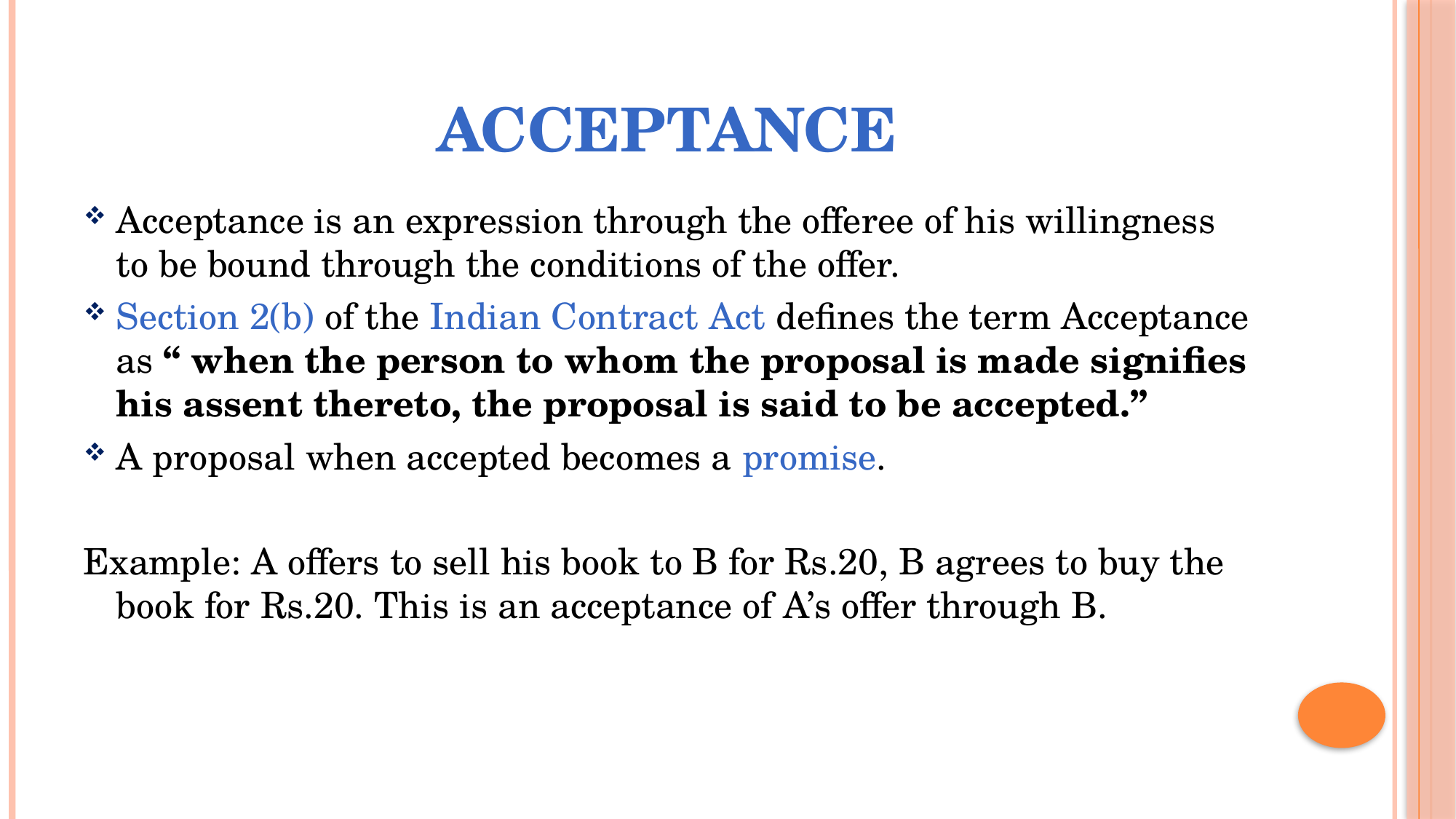

# ACCEPTANCE
Acceptance is an expression through the offeree of his willingness to be bound through the conditions of the offer.
Section 2(b) of the Indian Contract Act defines the term Acceptance as “ when the person to whom the proposal is made signifies his assent thereto, the proposal is said to be accepted.”
A proposal when accepted becomes a promise.

Example: A offers to sell his book to B for Rs.20, B agrees to buy the book for Rs.20. This is an acceptance of A’s offer through B.